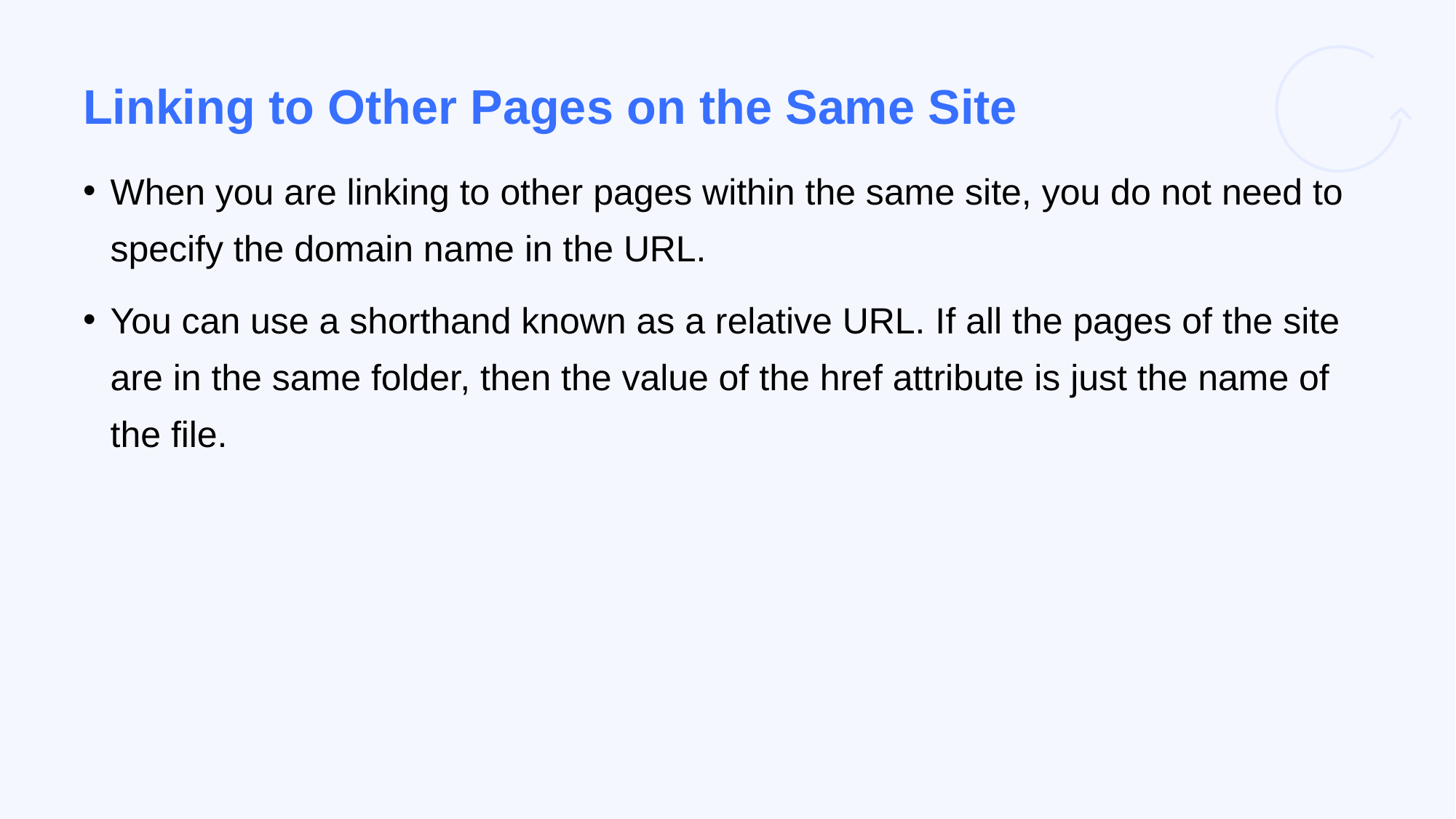

# Linking to Other Pages on the Same Site
When you are linking to other pages within the same site, you do not need to specify the domain name in the URL.
You can use a shorthand known as a relative URL. If all the pages of the site are in the same folder, then the value of the href attribute is just the name of the file.